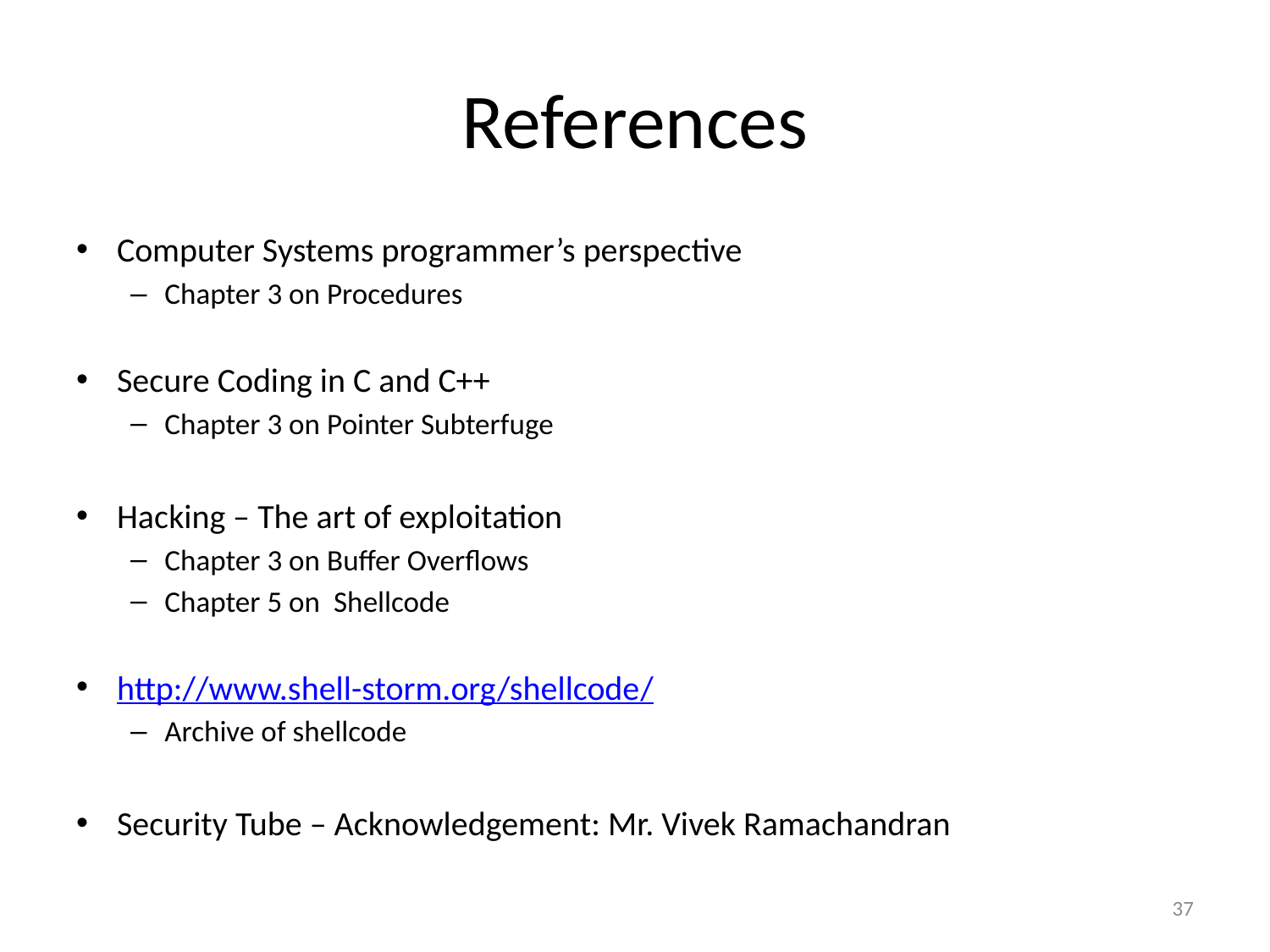

# References
Computer Systems programmer’s perspective
Chapter 3 on Procedures

Secure Coding in C and C++
Chapter 3 on Pointer Subterfuge

Hacking – The art of exploitation
Chapter 3 on Buffer Overflows
Chapter 5 on  Shellcode

http://www.shell-storm.org/shellcode/
Archive of shellcode

Security Tube – Acknowledgement: Mr. Vivek Ramachandran

37